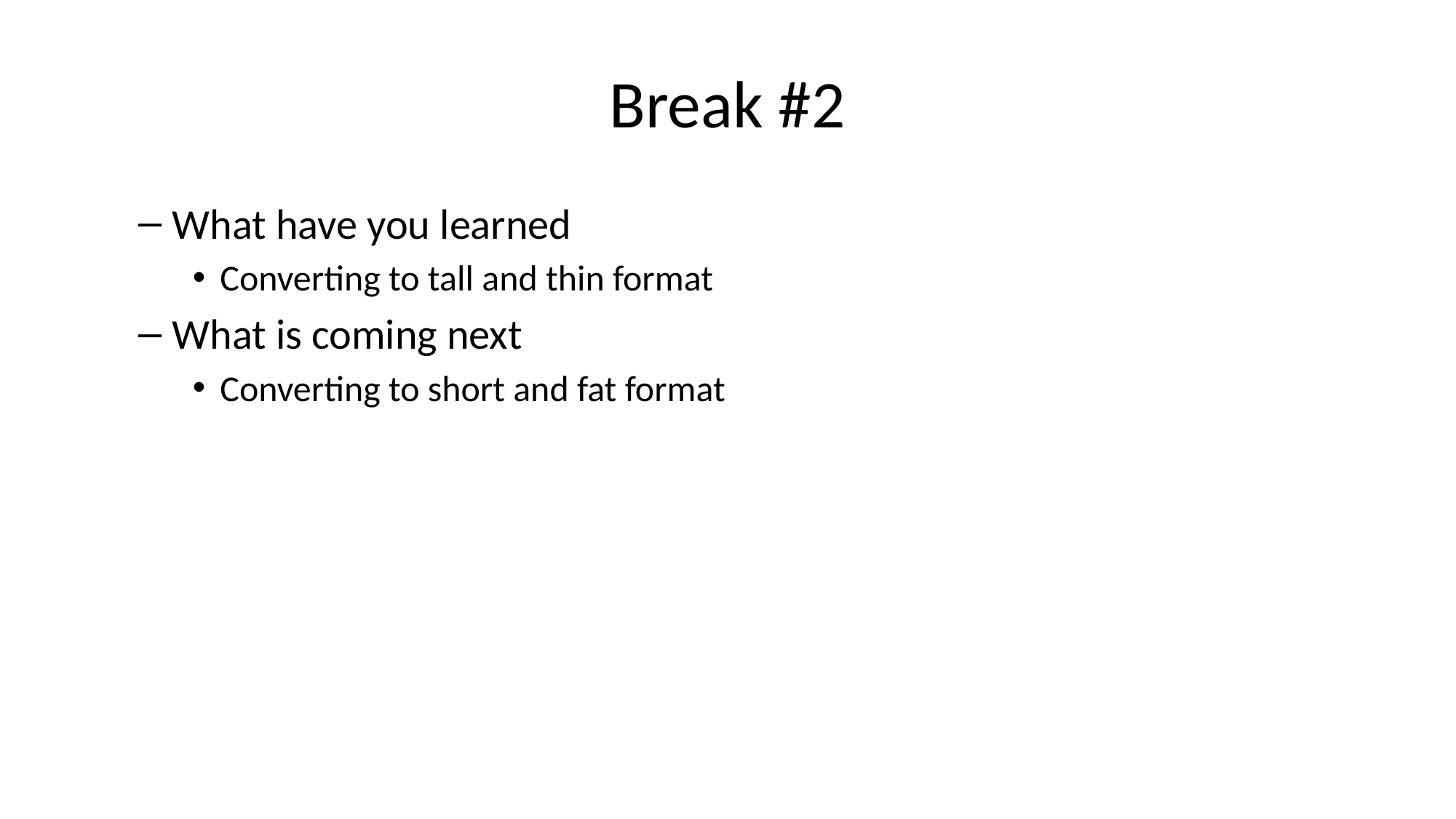

# Break #2
What have you learned
Converting to tall and thin format
What is coming next
Converting to short and fat format